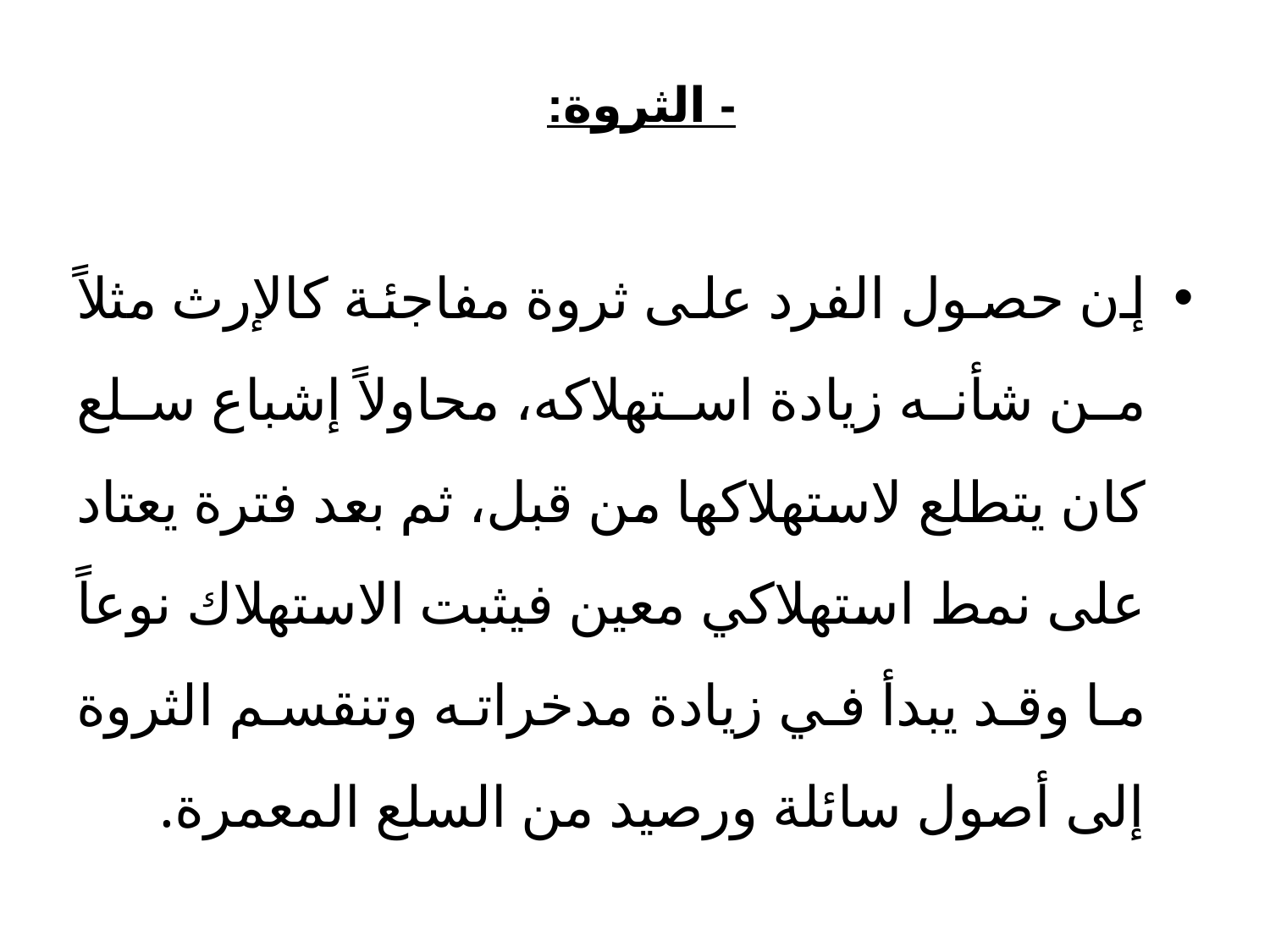

# - الثروة:
إن حصول الفرد على ثروة مفاجئة كالإرث مثلاً من شأنه زيادة استهلاكه، محاولاً إشباع سلع كان يتطلع لاستهلاكها من قبل، ثم بعد فترة يعتاد على نمط استهلاكي معين فيثبت الاستهلاك نوعاً ما وقد يبدأ في زيادة مدخراته وتنقسم الثروة إلى أصول سائلة ورصيد من السلع المعمرة.